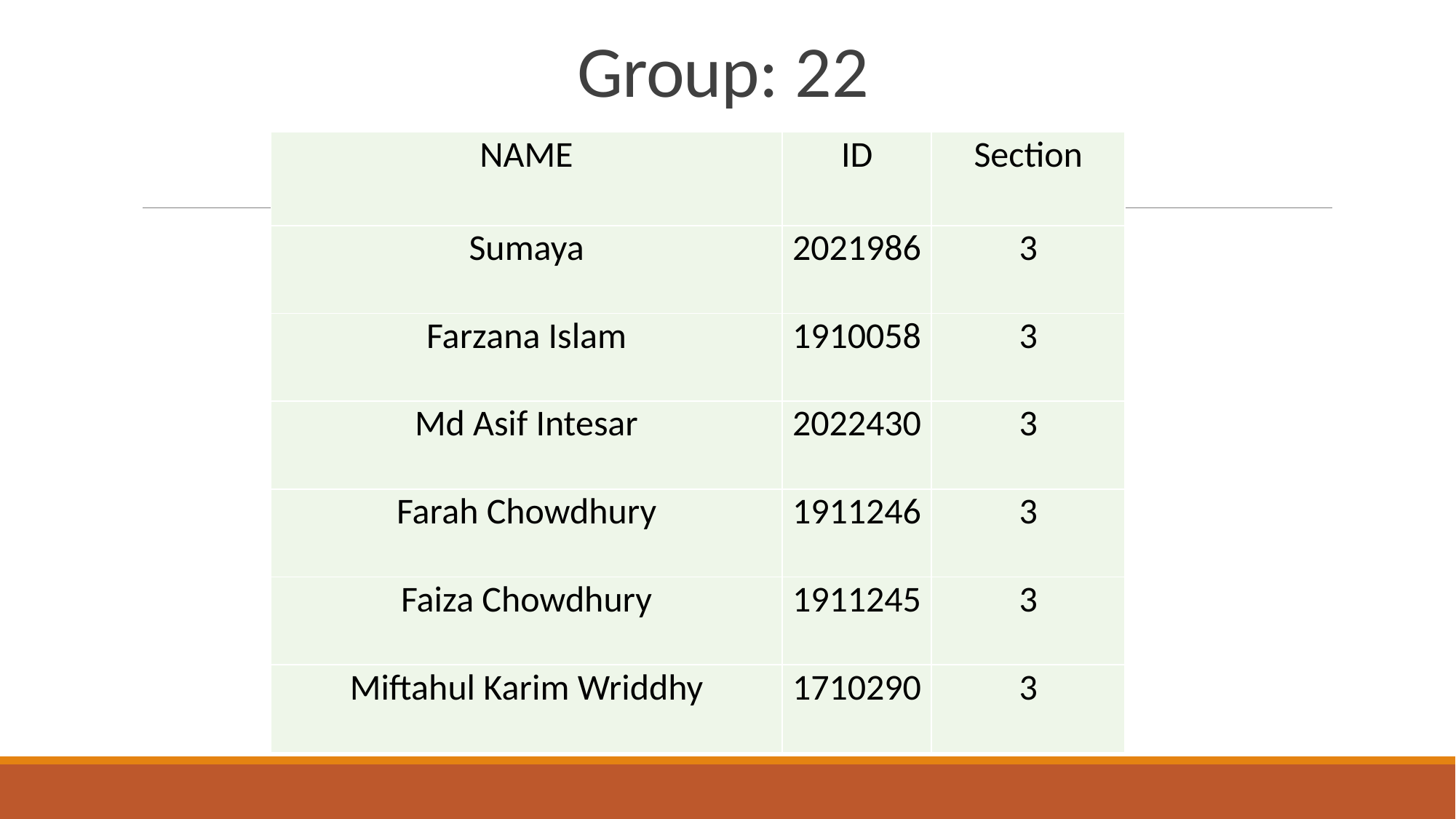

# Group: 22
| NAME | ID | Section |
| --- | --- | --- |
| Sumaya | 2021986 | 3 |
| Farzana Islam | 1910058 | 3 |
| Md Asif Intesar | 2022430 | 3 |
| Farah Chowdhury | 1911246 | 3 |
| Faiza Chowdhury | 1911245 | 3 |
| Miftahul Karim Wriddhy | 1710290 | 3 |